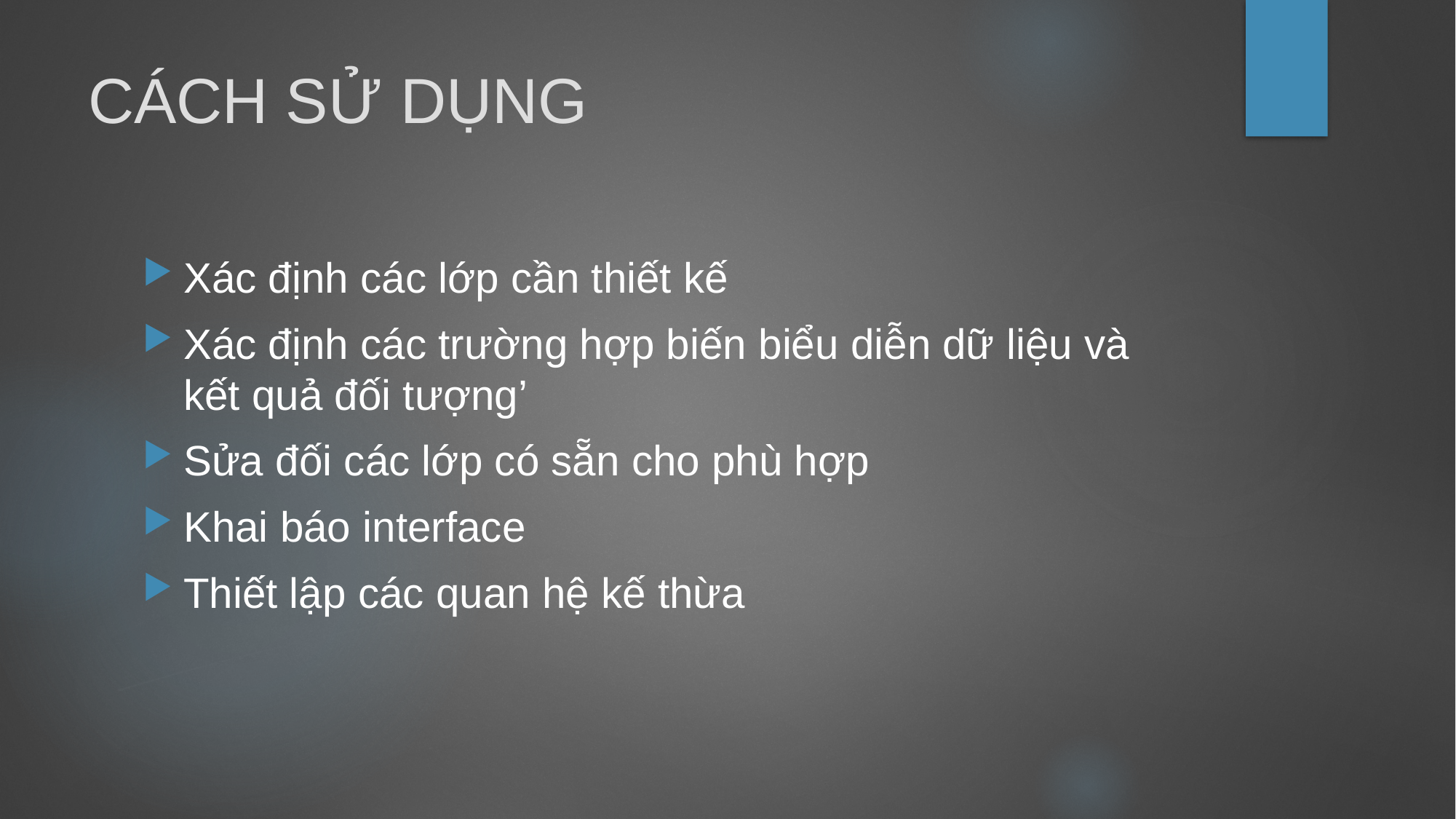

# CÁCH SỬ DỤNG
Xác định các lớp cần thiết kế
Xác định các trường hợp biến biểu diễn dữ liệu và kết quả đối tượng’
Sửa đối các lớp có sẵn cho phù hợp
Khai báo interface
Thiết lập các quan hệ kế thừa